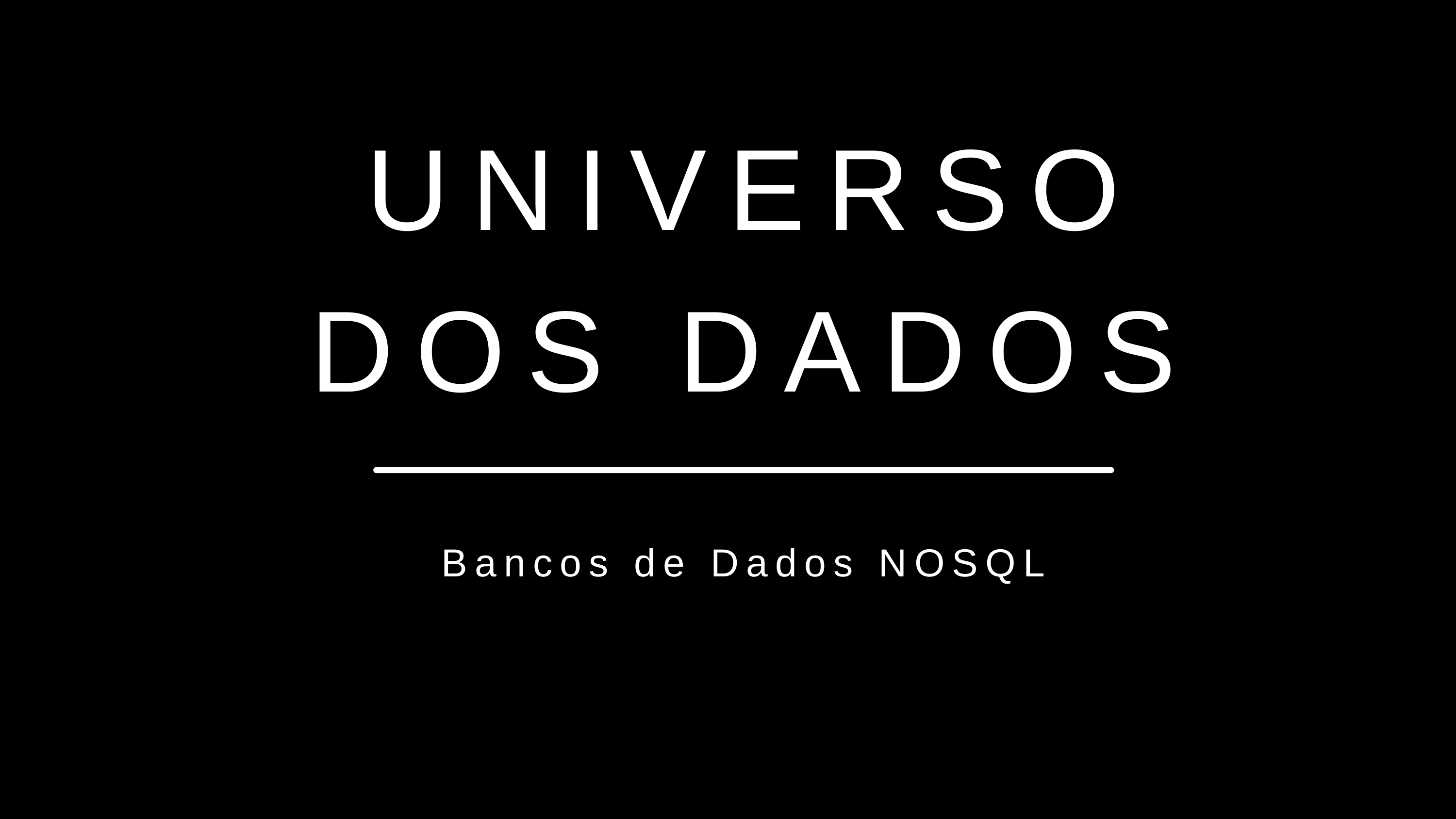

UNIVERSO
DOS DADOS

Bancos de Dados NOSQL